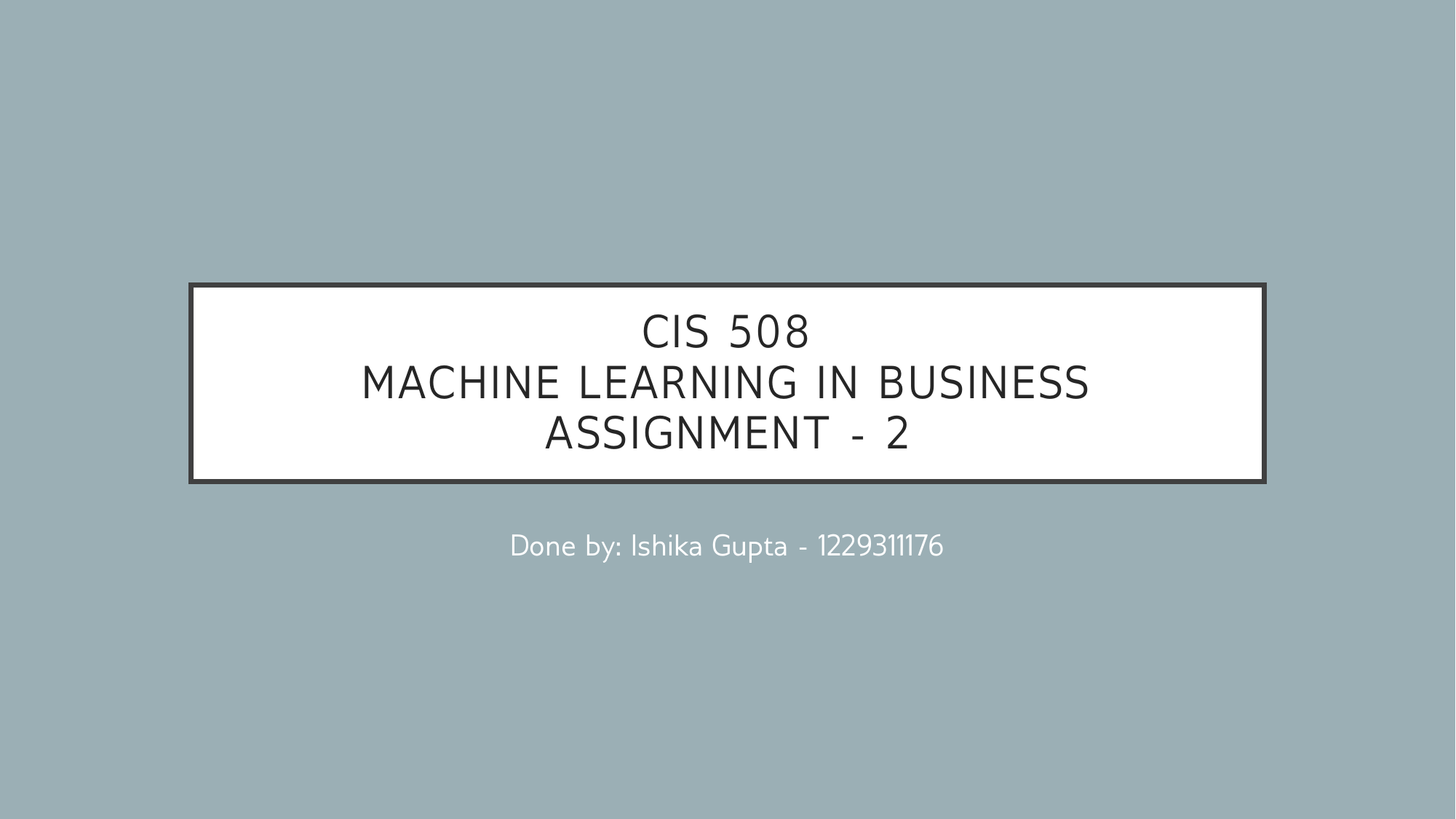

# CIS 508 Machine Learning in Business Assignment - 2
Done by: Ishika Gupta - 1229311176